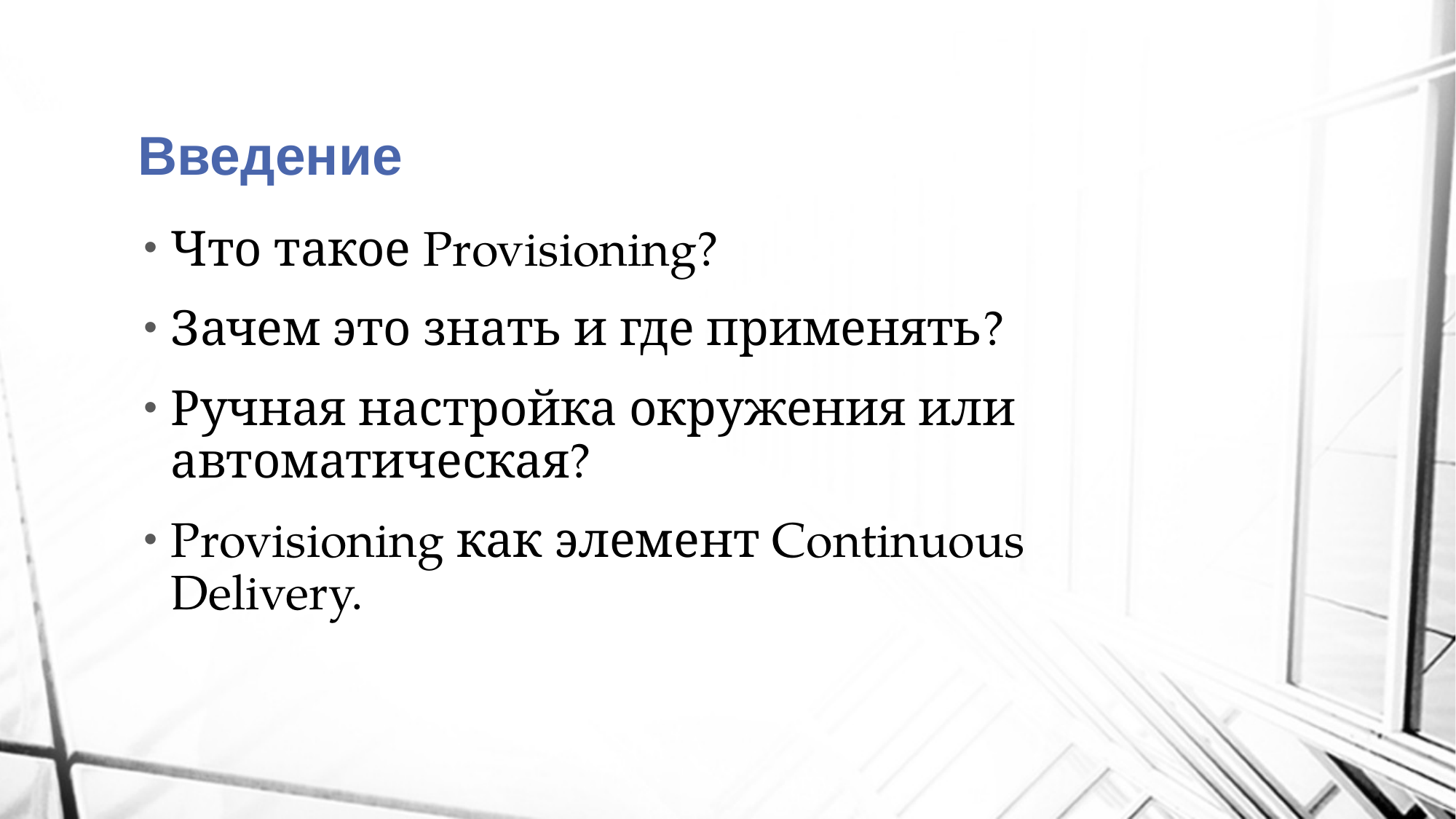

# Введение
Что такое Provisioning?
Зачем это знать и где применять?
Ручная настройка окружения или автоматическая?
Provisioning как элемент Continuous Delivery.